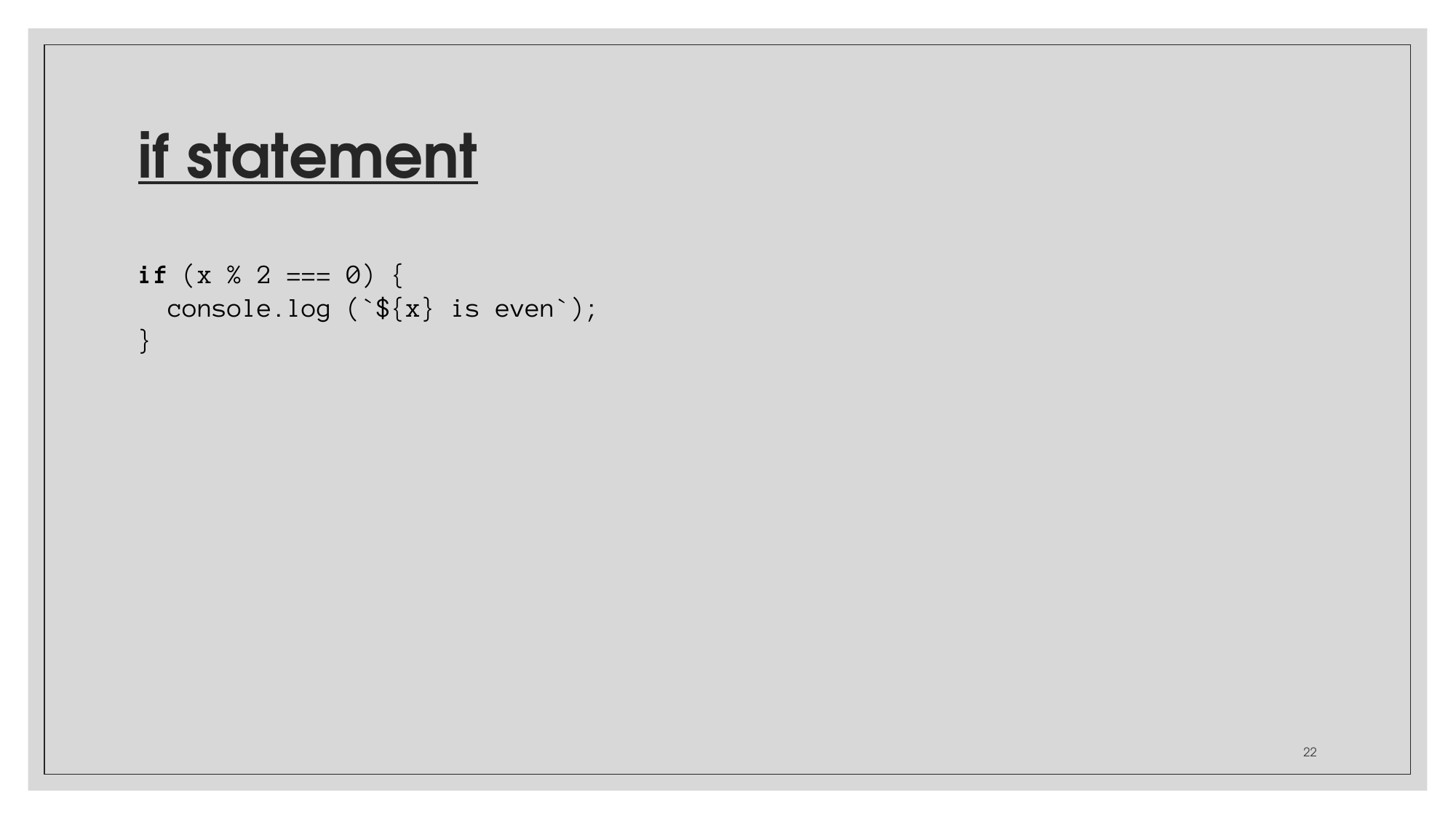

# if statement
if (x % 2 === 0) {
  console.log (`${x} is even`);
}
22